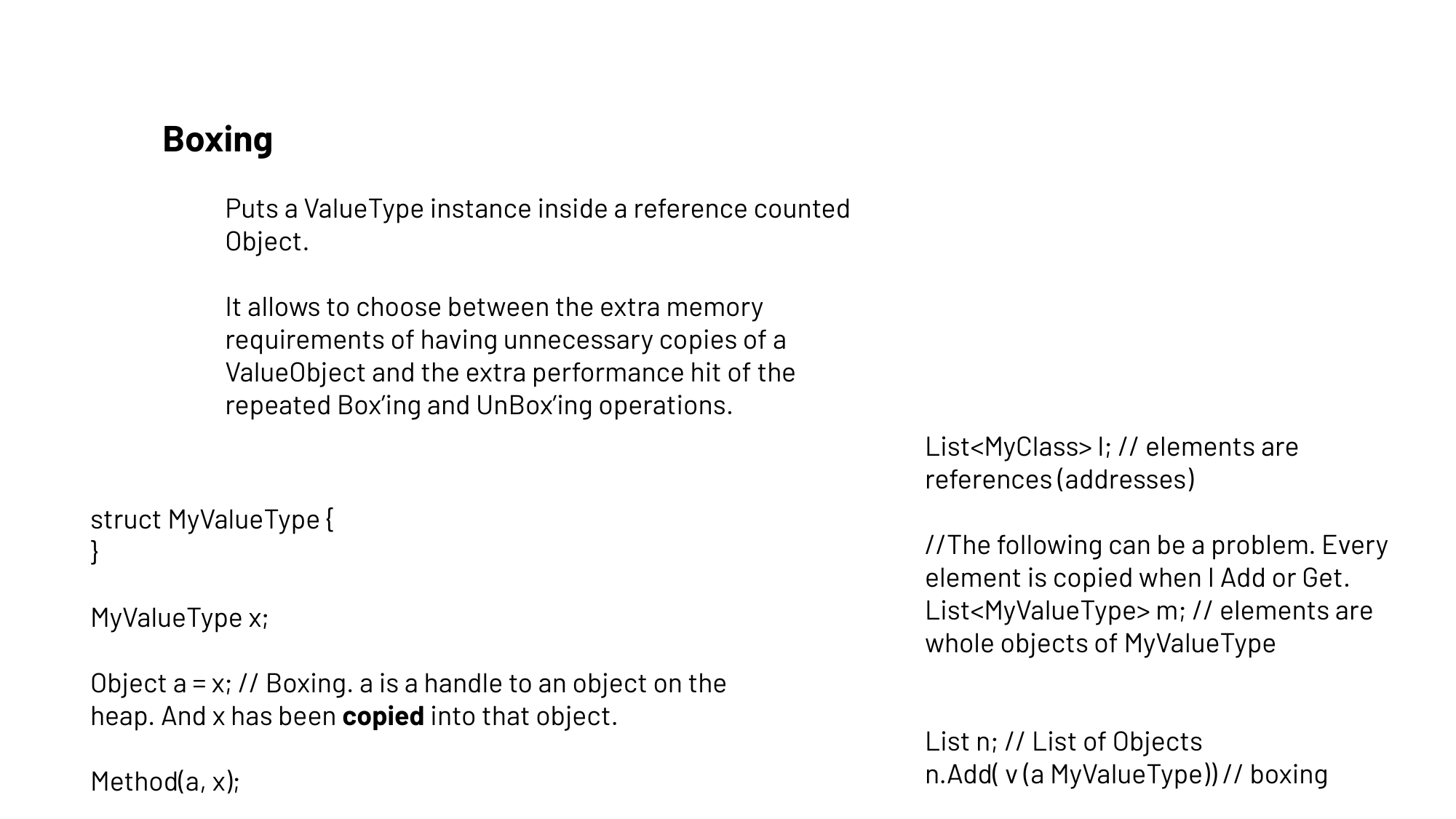

Boxing
Puts a ValueType instance inside a reference counted Object.

It allows to choose between the extra memory requirements of having unnecessary copies of a ValueObject and the extra performance hit of the repeated Box’ing and UnBox’ing operations.
List<MyClass> l; // elements are references (addresses)

//The following can be a problem. Every element is copied when I Add or Get.
List<MyValueType> m; // elements are whole objects of MyValueType

List n; // List of Objects
n.Add( v (a MyValueType)) // boxing

struct MyValueType {
}

MyValueType x;

Object a = x; // Boxing. a is a handle to an object on the heap. And x has been copied into that object.

Method(a, x);